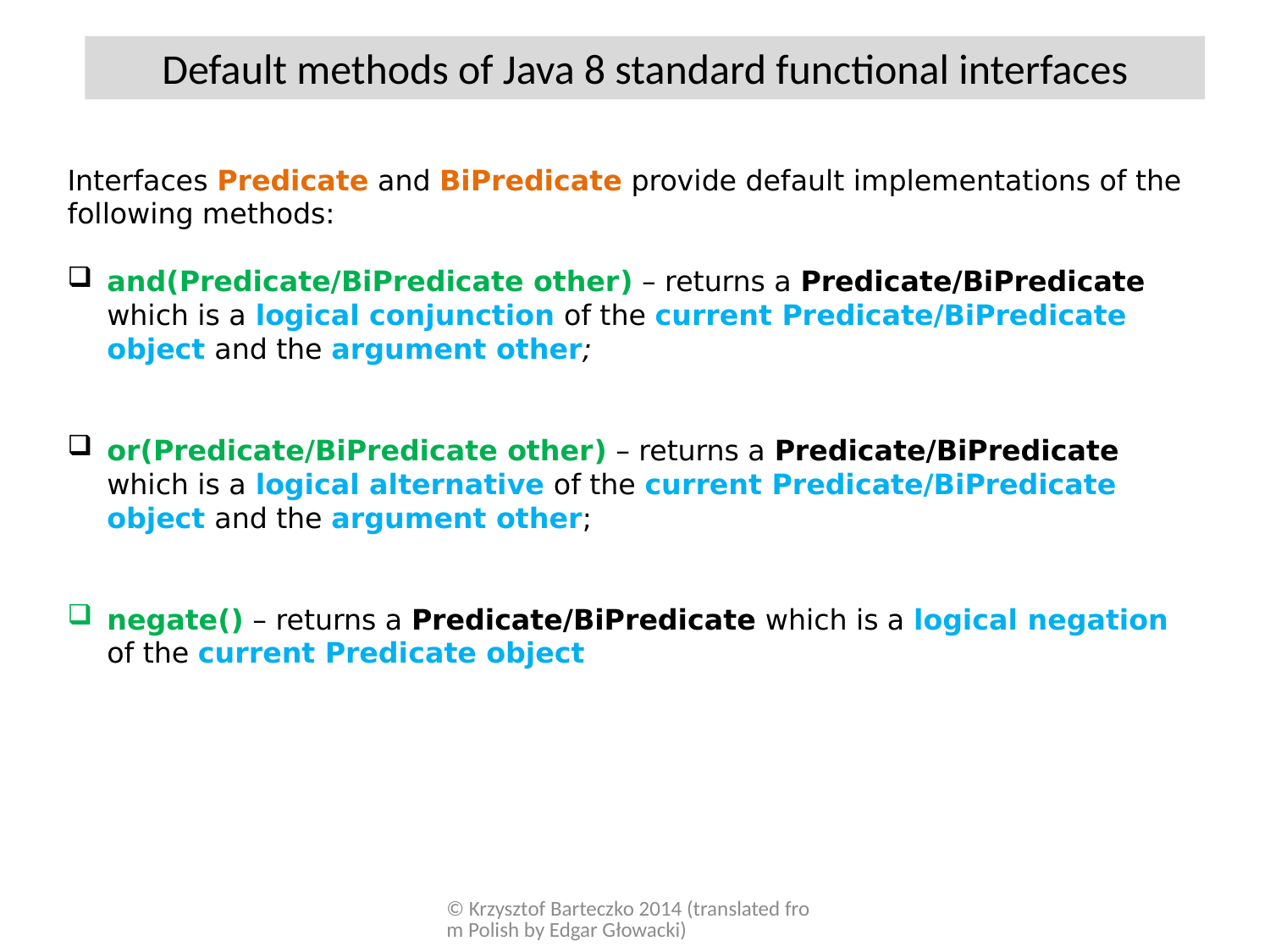

Default methods of Java 8 standard functional interfaces
Interfaces Predicate and BiPredicate provide default implementations of the following methods:

and(Predicate/BiPredicate other) – returns a Predicate/BiPredicate which is a logical conjunction of the current Predicate/BiPredicate object and the argument other;

or(Predicate/BiPredicate other) – returns a Predicate/BiPredicate which is a logical alternative of the current Predicate/BiPredicate object and the argument other;

negate() – returns a Predicate/BiPredicate which is a logical negation of the current Predicate object
© Krzysztof Barteczko 2014 (translated from Polish by Edgar Głowacki)